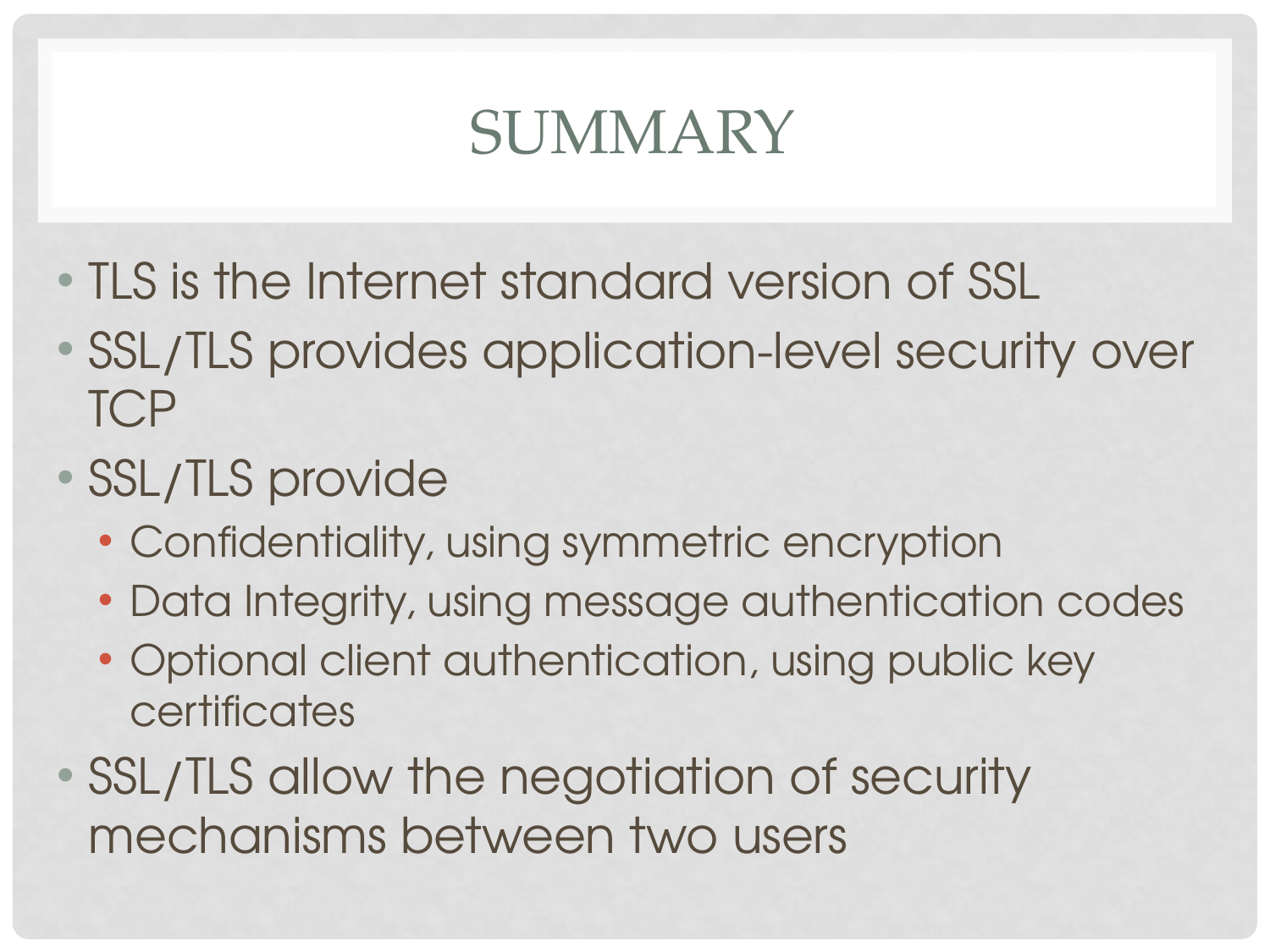

# SUMMARY
TLS is the Internet standard version of SSL
SSL/TLS provides application-level security over TCP
SSL/TLS provide
Confidentiality, using symmetric encryption
Data Integrity, using message authentication codes
Optional client authentication, using public key certificates
SSL/TLS allow the negotiation of security mechanisms between two users